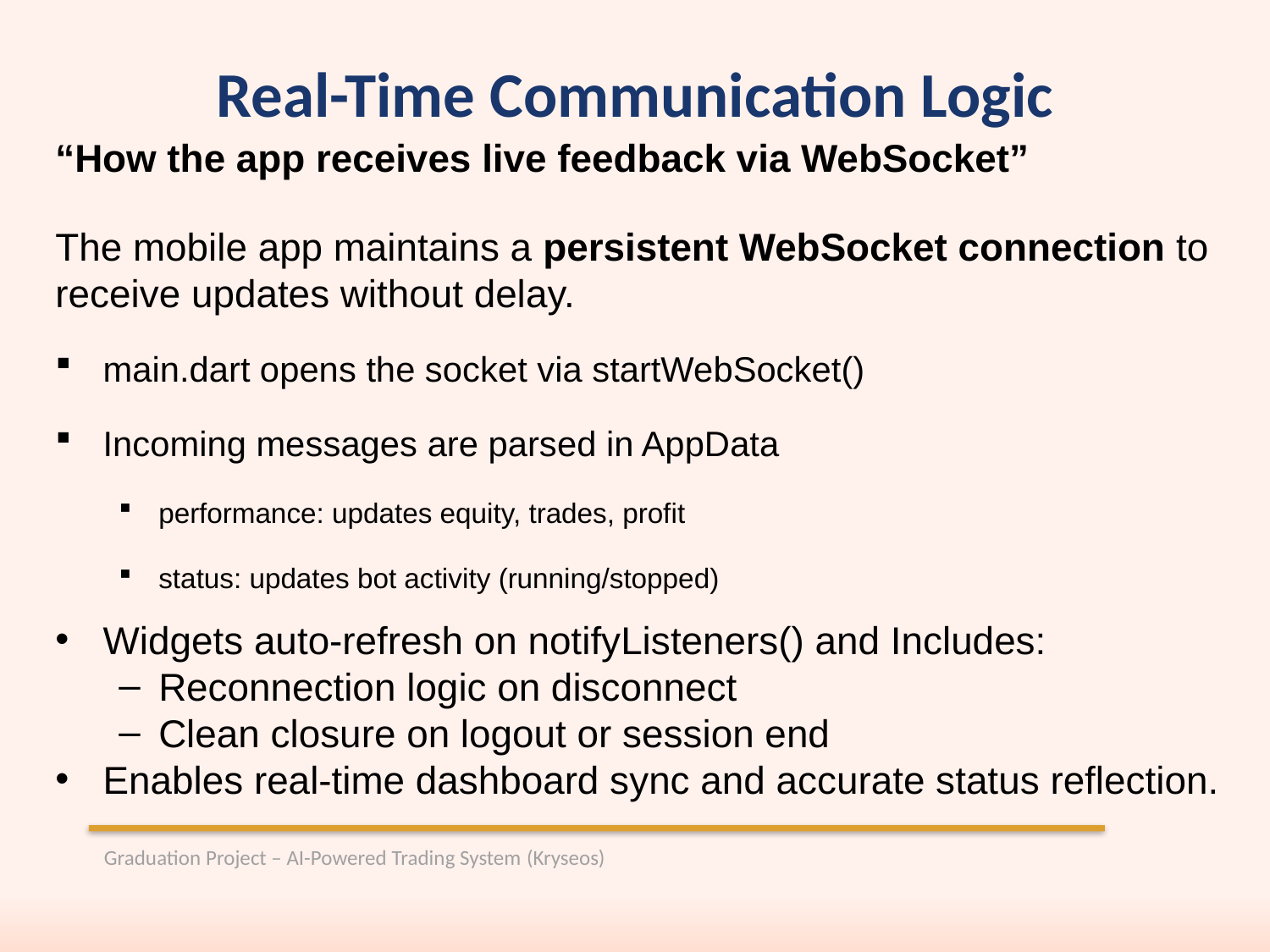

Real-Time Communication Logic
“How the app receives live feedback via WebSocket”

The mobile app maintains a persistent WebSocket connection to receive updates without delay.
main.dart opens the socket via startWebSocket()
Incoming messages are parsed in AppData
performance: updates equity, trades, profit
status: updates bot activity (running/stopped)
Widgets auto-refresh on notifyListeners() and Includes:
Reconnection logic on disconnect
Clean closure on logout or session end
Enables real-time dashboard sync and accurate status reflection.

Graduation Project – AI-Powered Trading System (Kryseos)